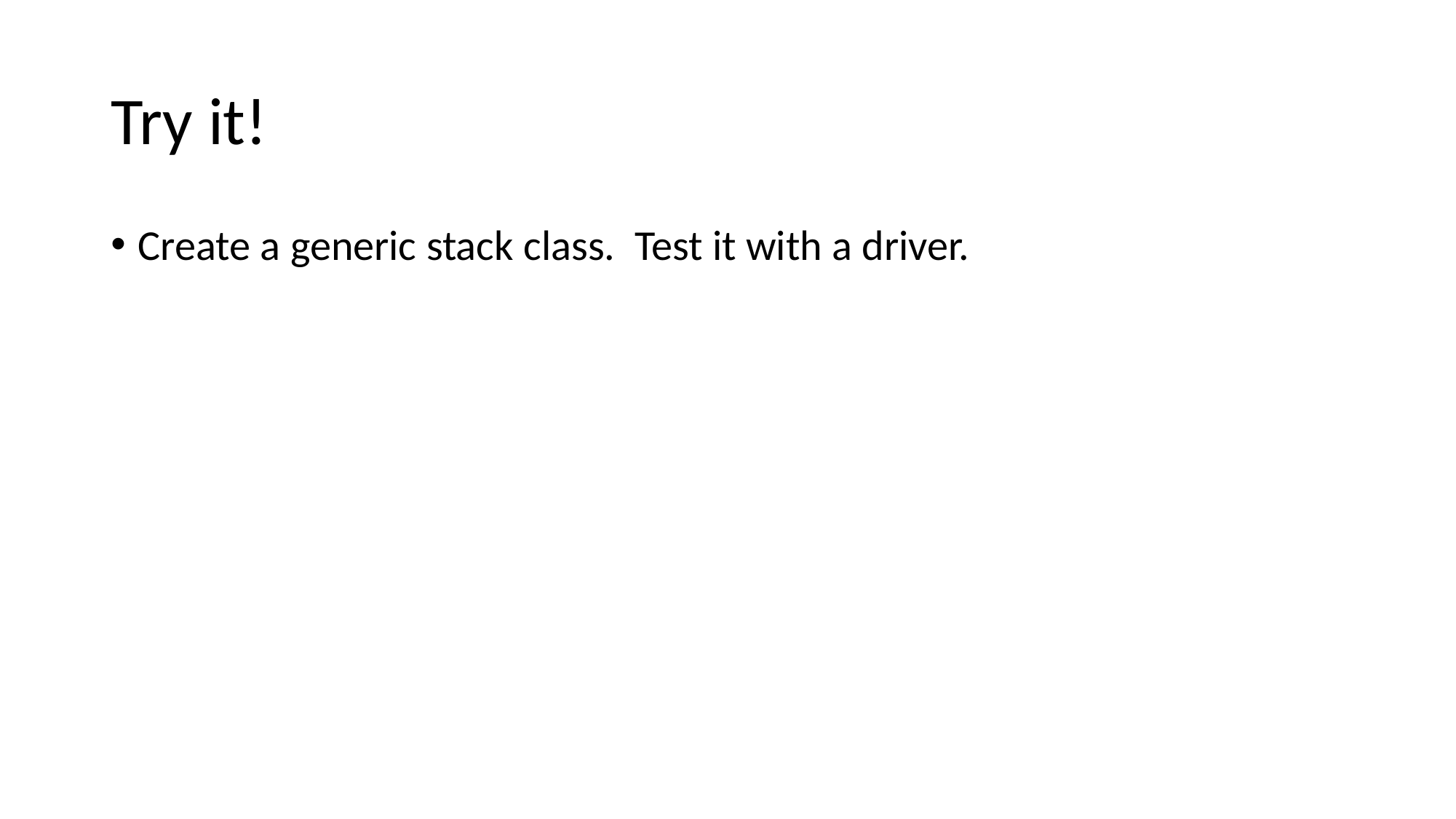

# Try it!
Create a generic stack class.  Test it with a driver.